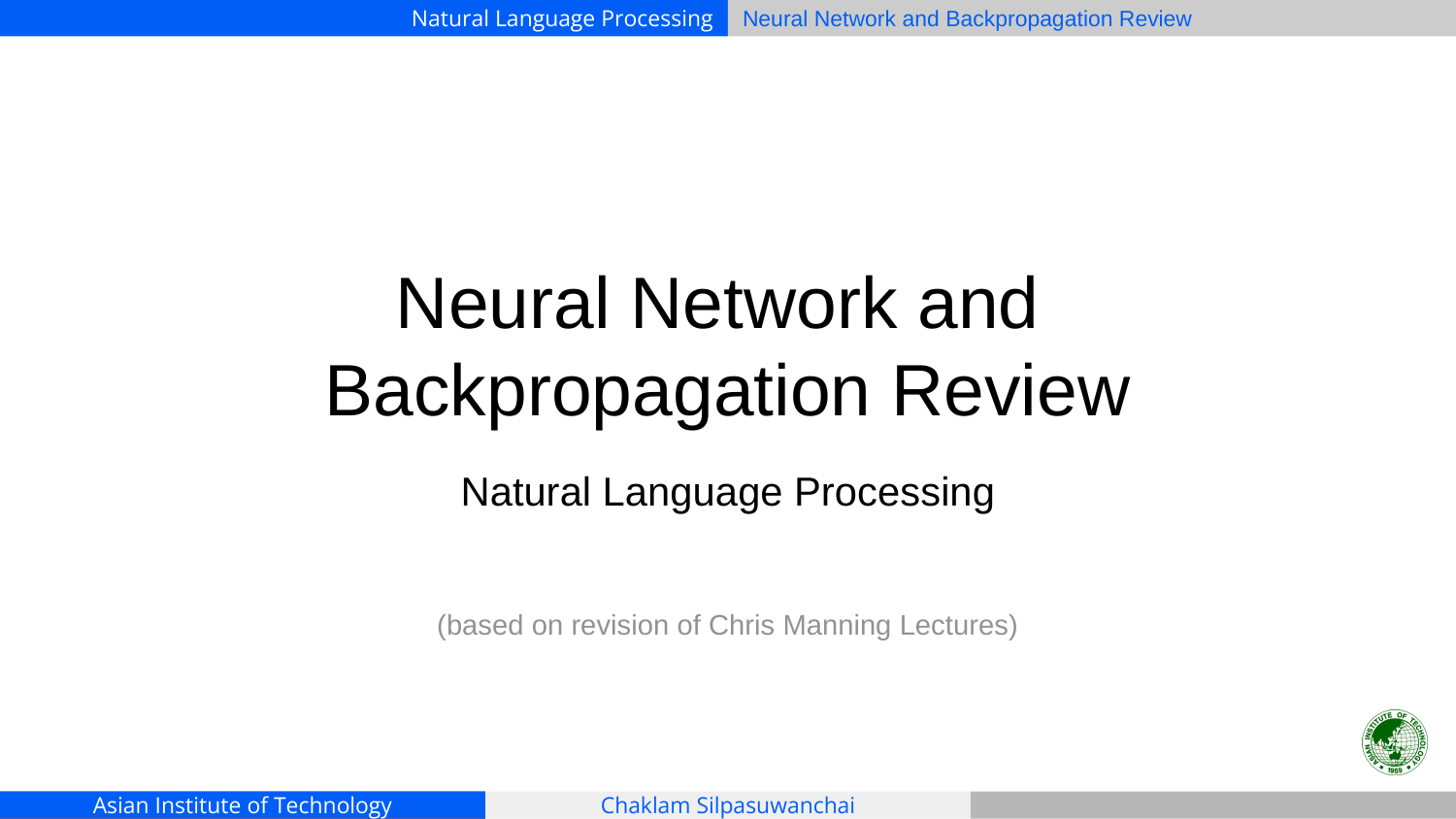

# Neural Network and
Backpropagation Review
Natural Language Processing

(based on revision of Chris Manning Lectures)